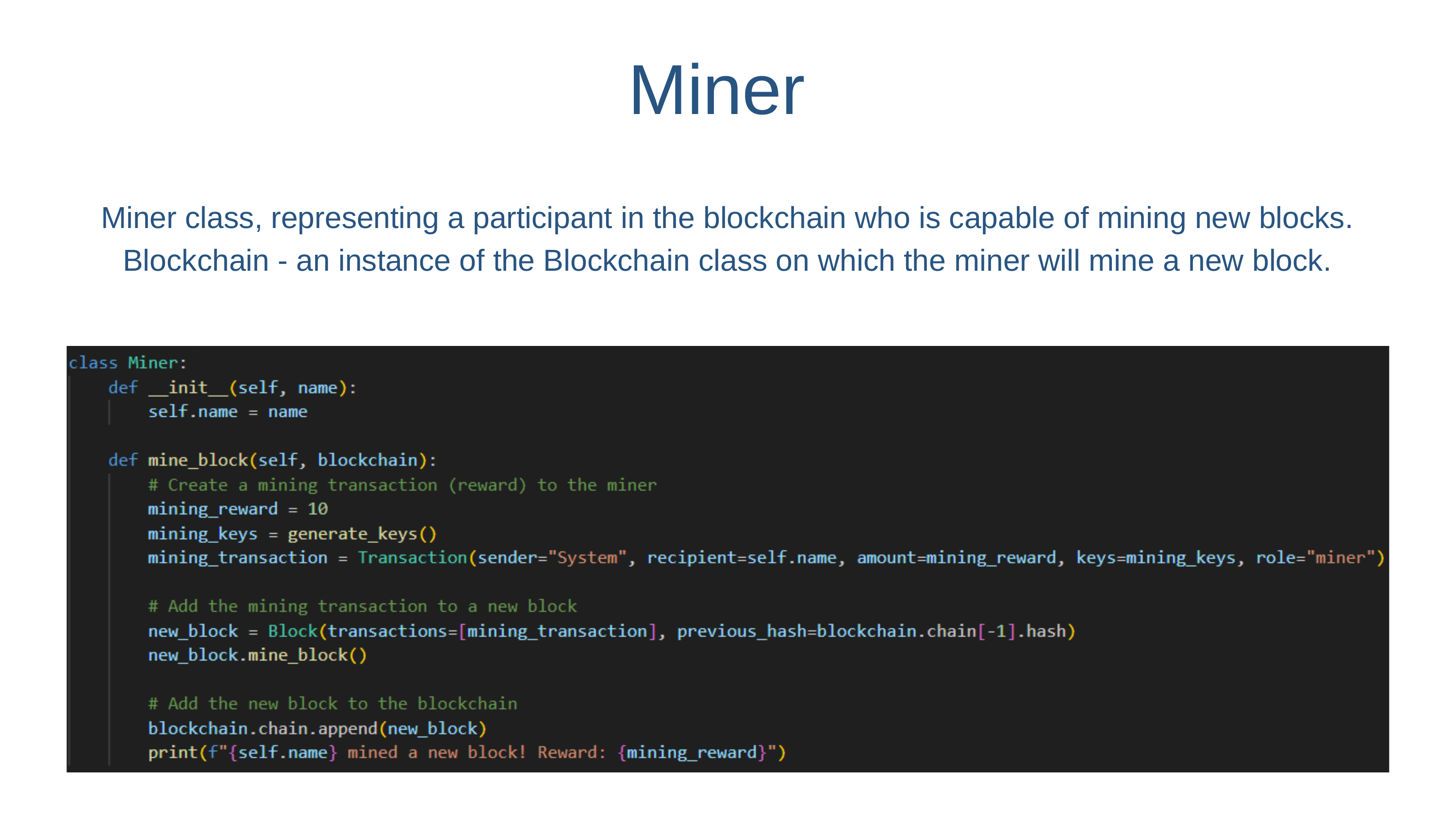

Miner
Miner class, representing a participant in the blockchain who is capable of mining new blocks.
Blockchain - an instance of the Blockchain class on which the miner will mine a new block.